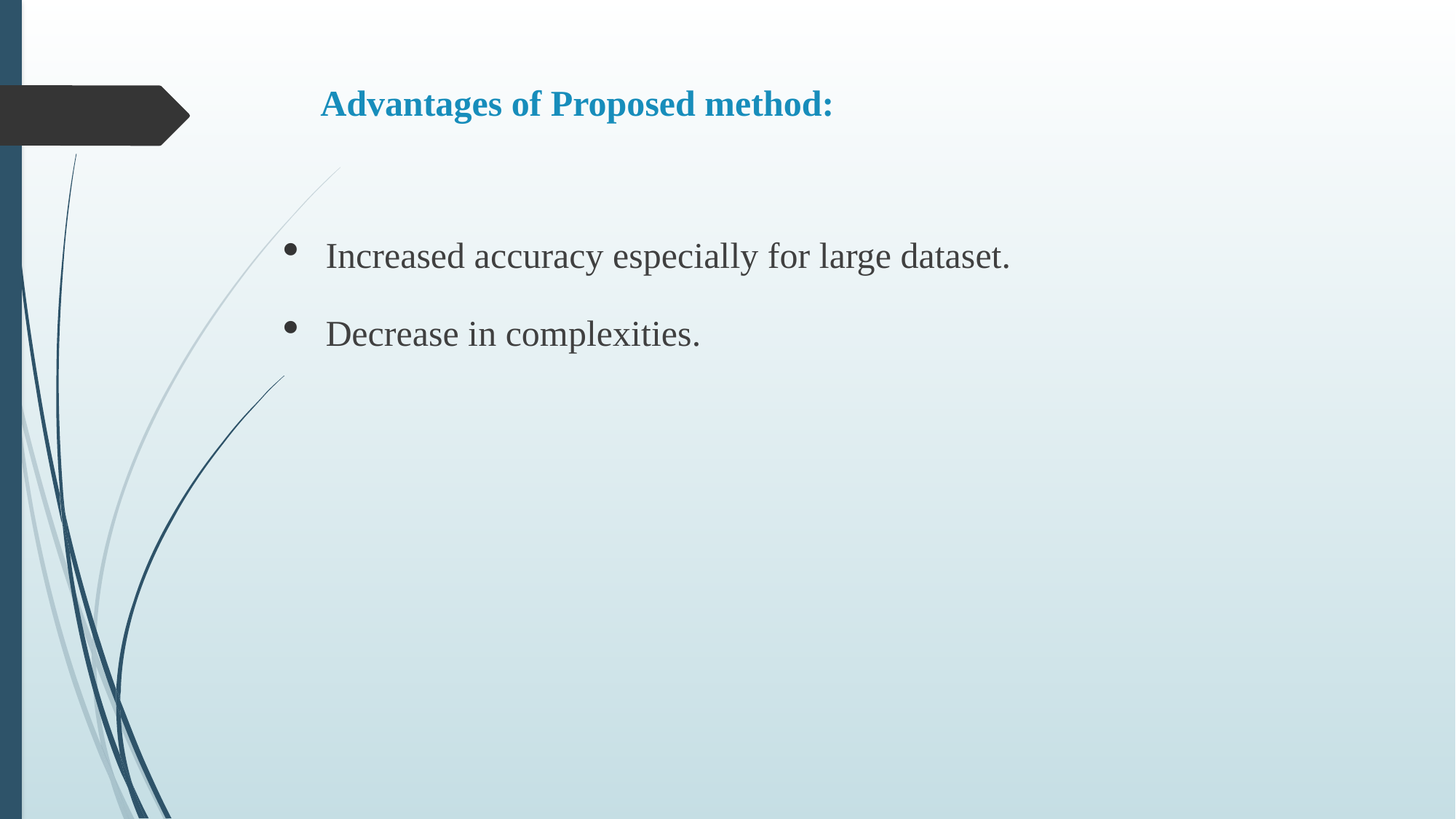

# Advantages of Proposed method:
Increased accuracy especially for large dataset.
Decrease in complexities.